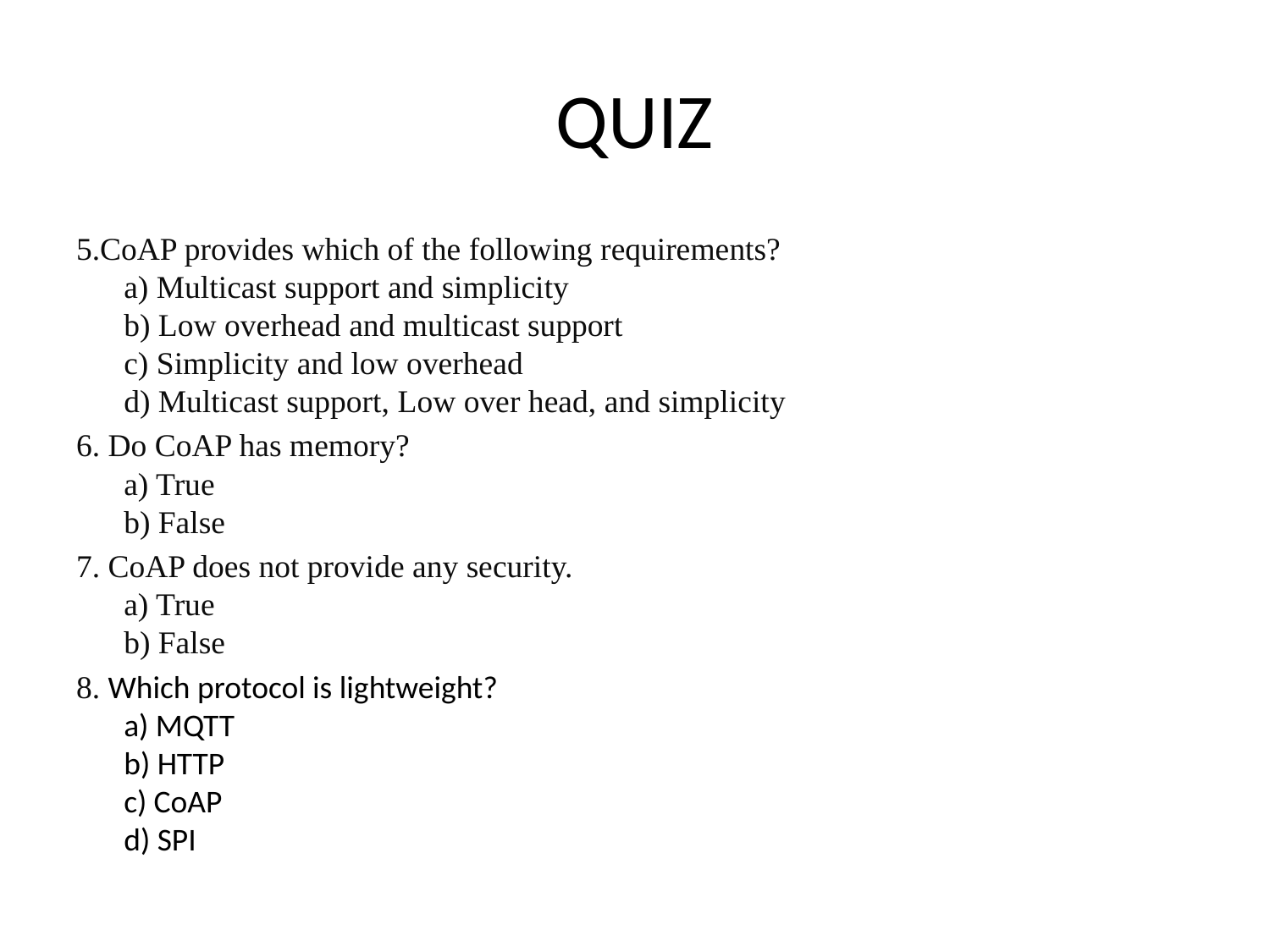

# QUIZ
5.CoAP provides which of the following requirements?
a) Multicast support and simplicity
b) Low overhead and multicast support
c) Simplicity and low overhead
d) Multicast support, Low over head, and simplicity
6. Do CoAP has memory?
a) True
b) False
7. CoAP does not provide any security.
a) True
b) False
8. Which protocol is lightweight?
a) MQTT
b) HTTP
c) CoAP
d) SPI